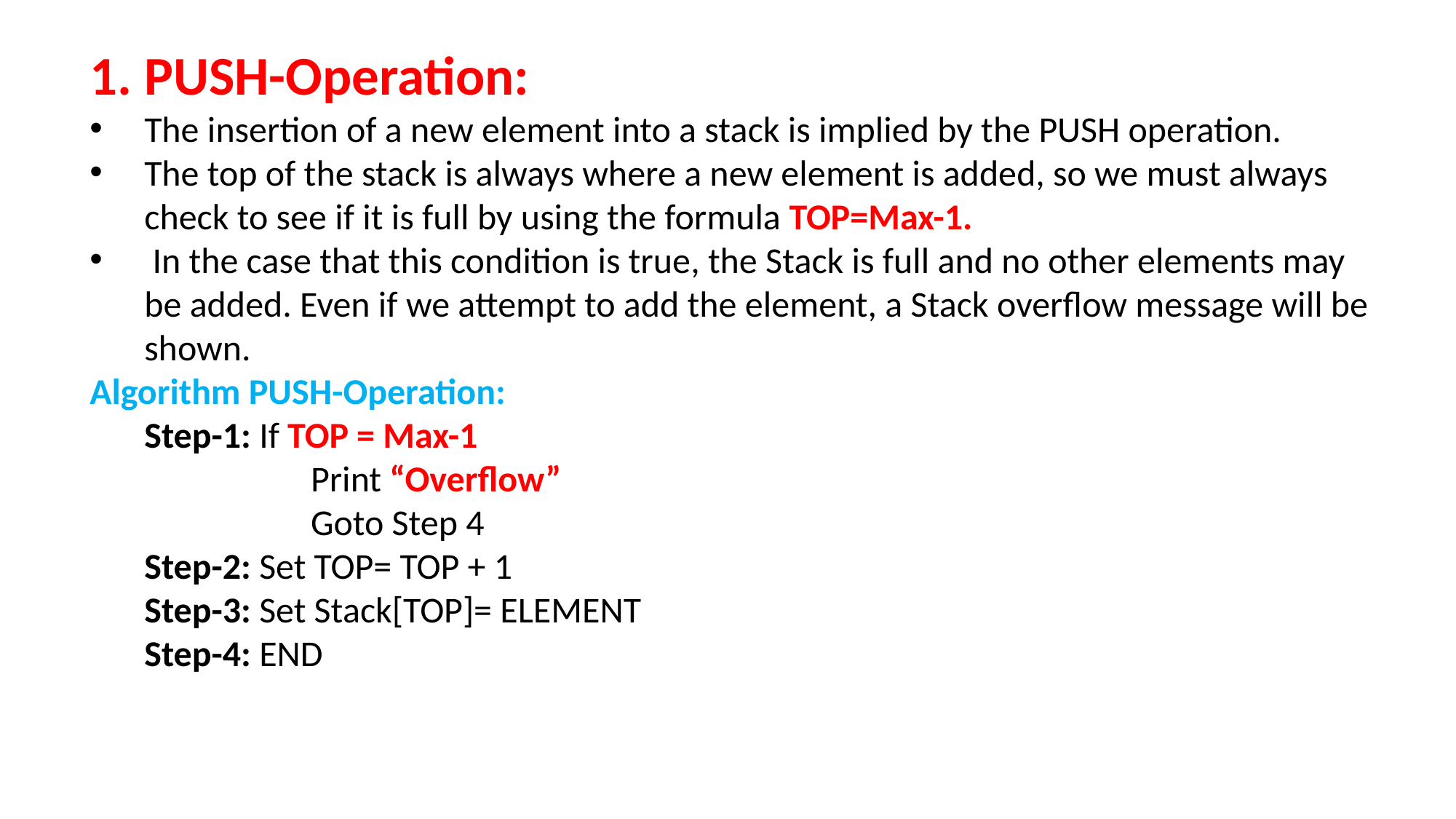

PUSH-Operation:
The insertion of a new element into a stack is implied by the PUSH operation.
The top of the stack is always where a new element is added, so we must always check to see if it is full by using the formula TOP=Max-1.
 In the case that this condition is true, the Stack is full and no other elements may be added. Even if we attempt to add the element, a Stack overflow message will be shown.
Algorithm PUSH-Operation:
Step-1: If TOP = Max-1
	       Print “Overflow”
	       Goto Step 4
Step-2: Set TOP= TOP + 1
Step-3: Set Stack[TOP]= ELEMENT
Step-4: END